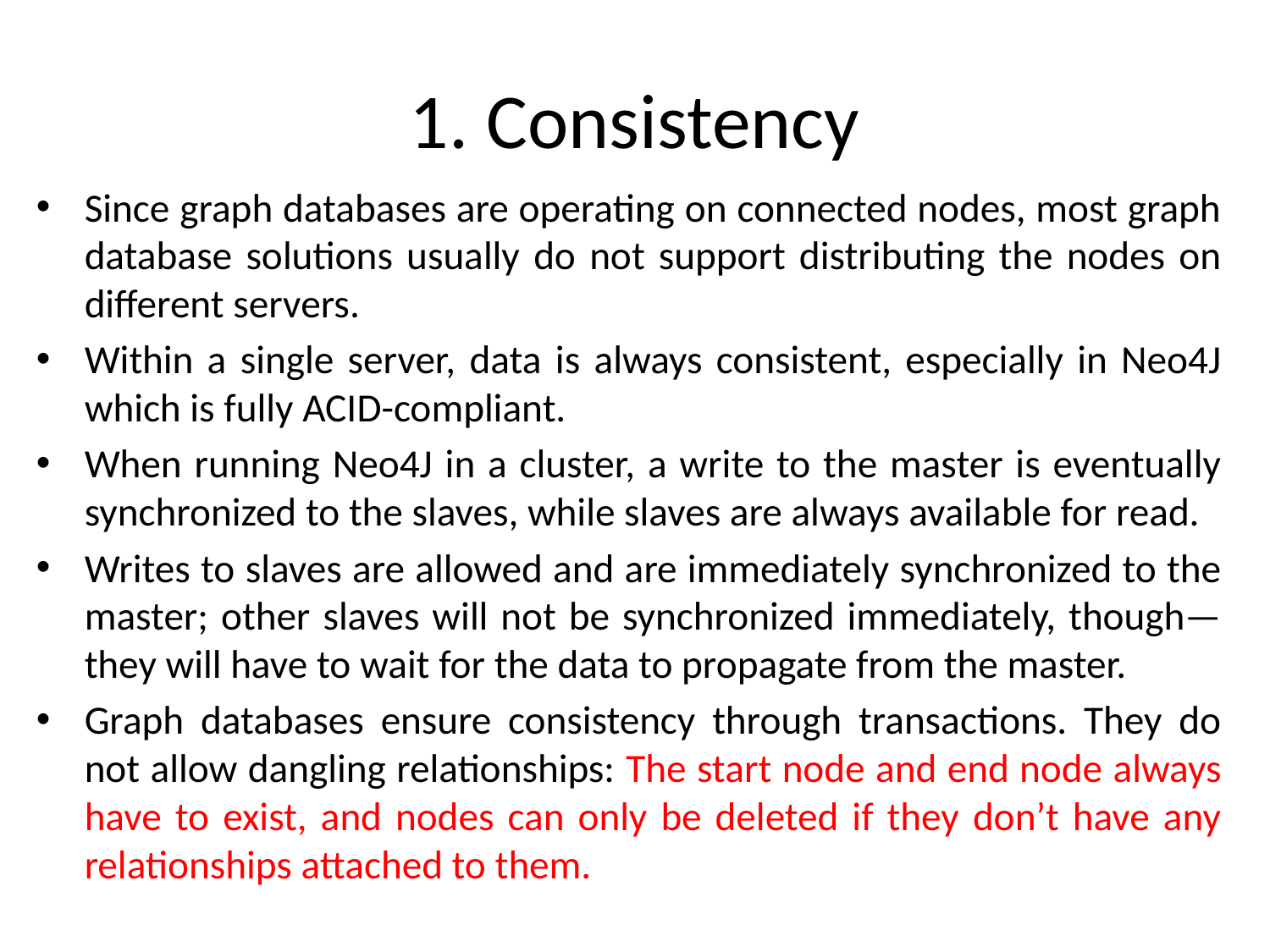

# 1. Consistency
Since graph databases are operating on connected nodes, most graph database solutions usually do not support distributing the nodes on different servers.
Within a single server, data is always consistent, especially in Neo4J which is fully ACID-compliant.
When running Neo4J in a cluster, a write to the master is eventually synchronized to the slaves, while slaves are always available for read.
Writes to slaves are allowed and are immediately synchronized to the master; other slaves will not be synchronized immediately, though—they will have to wait for the data to propagate from the master.
Graph databases ensure consistency through transactions. They do not allow dangling relationships: The start node and end node always have to exist, and nodes can only be deleted if they don’t have any relationships attached to them.